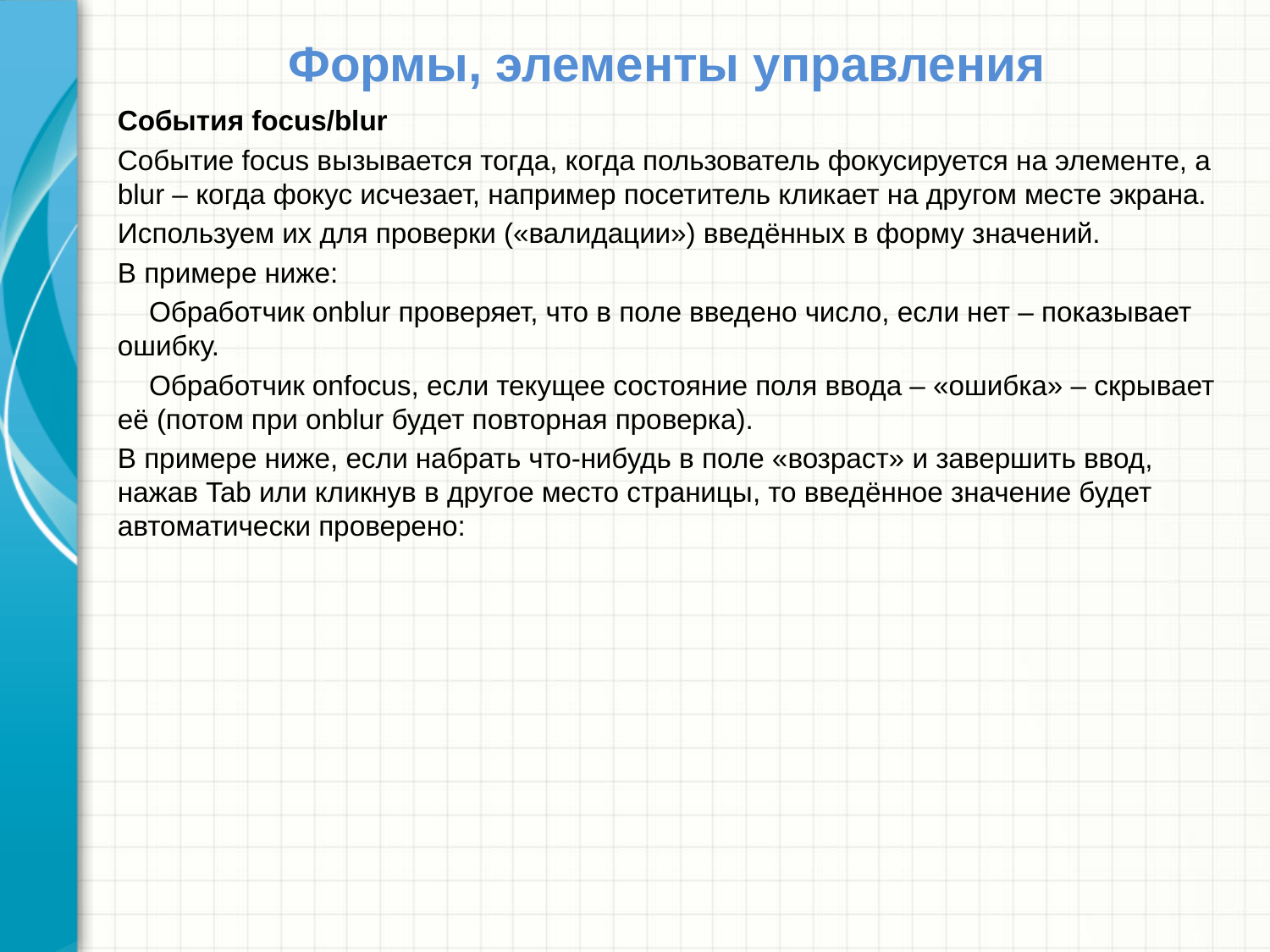

# Формы, элементы управления
События focus/blur
Событие focus вызывается тогда, когда пользователь фокусируется на элементе, а blur – когда фокус исчезает, например посетитель кликает на другом месте экрана.
Используем их для проверки («валидации») введённых в форму значений.
В примере ниже:
    Обработчик onblur проверяет, что в поле введено число, если нет – показывает ошибку.
    Обработчик onfocus, если текущее состояние поля ввода – «ошибка» – скрывает её (потом при onblur будет повторная проверка).
В примере ниже, если набрать что-нибудь в поле «возраст» и завершить ввод, нажав Tab или кликнув в другое место страницы, то введённое значение будет автоматически проверено: